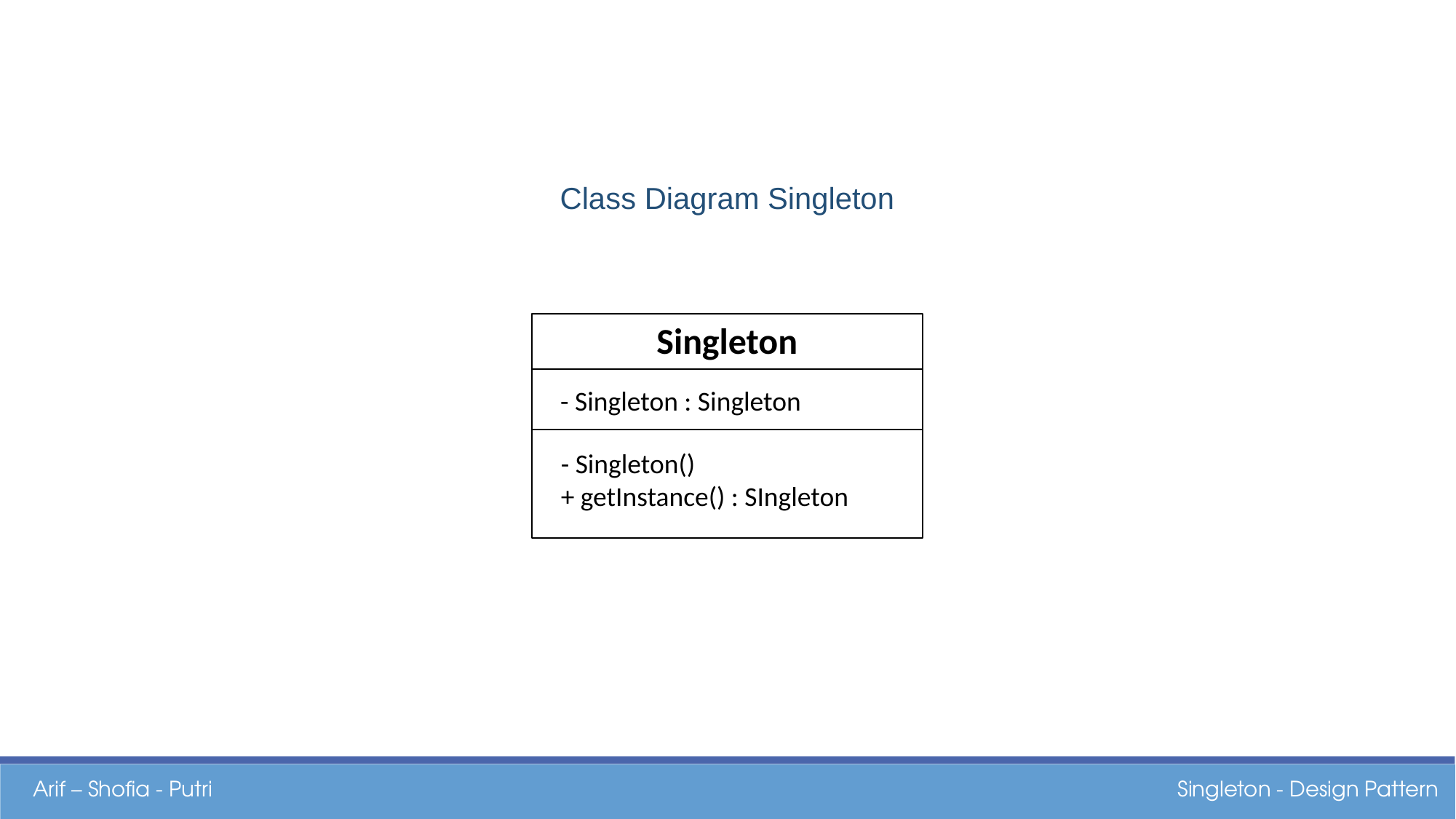

Class Diagram Singleton
Singleton

- Singleton : Singleton
- Singleton()
+ getInstance() : SIngleton
Arif – Shofia - Putri
Singleton - Design Pattern